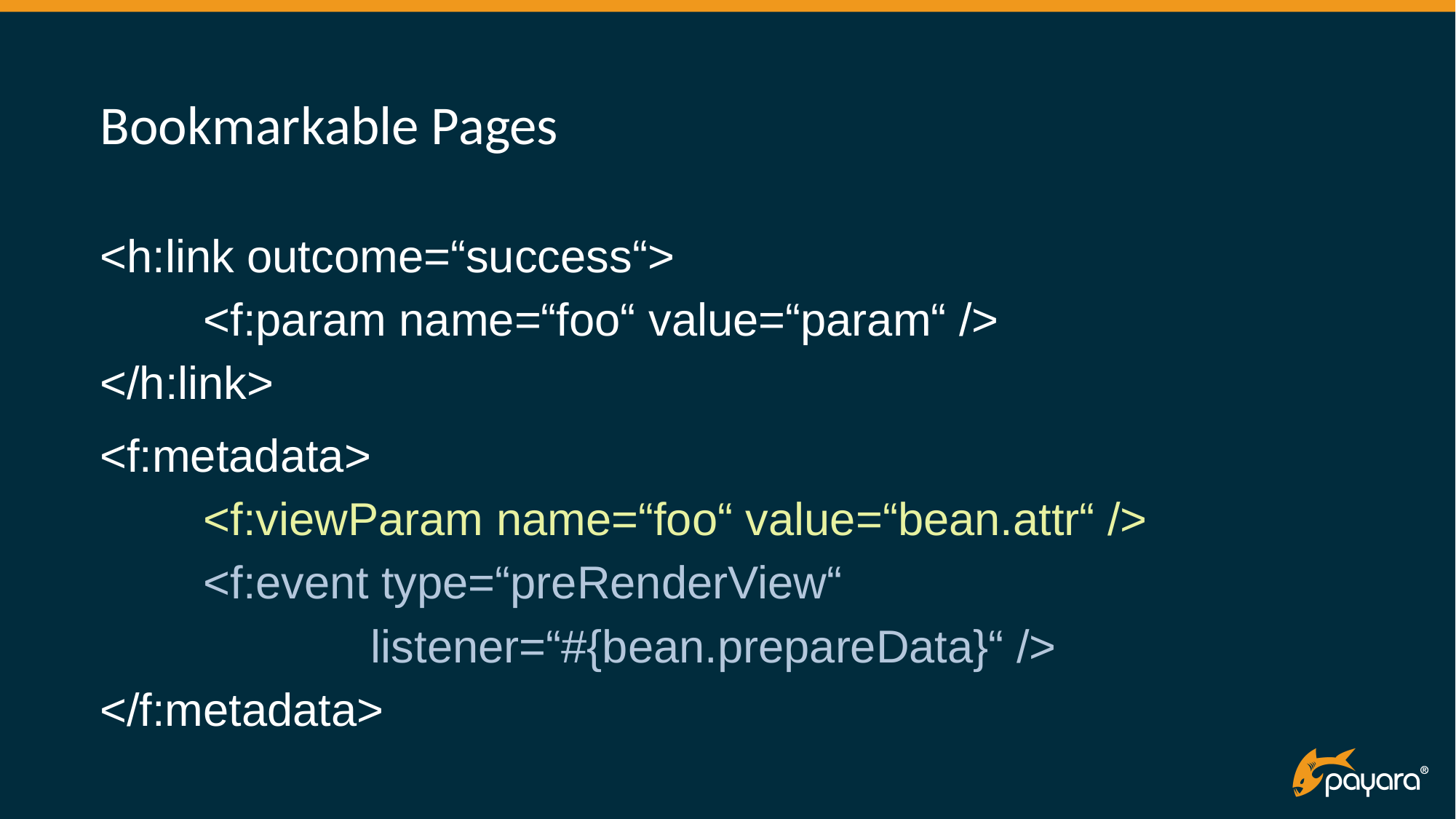

# Bookmarkable Pages
<h:link outcome=“success“>
	<f:param name=“foo“ value=“param“ />
</h:link>
<f:metadata>
	<f:viewParam name=“foo“ value=“bean.attr“ />
	<f:event type=“preRenderView“
		     listener=“#{bean.prepareData}“ />
</f:metadata>